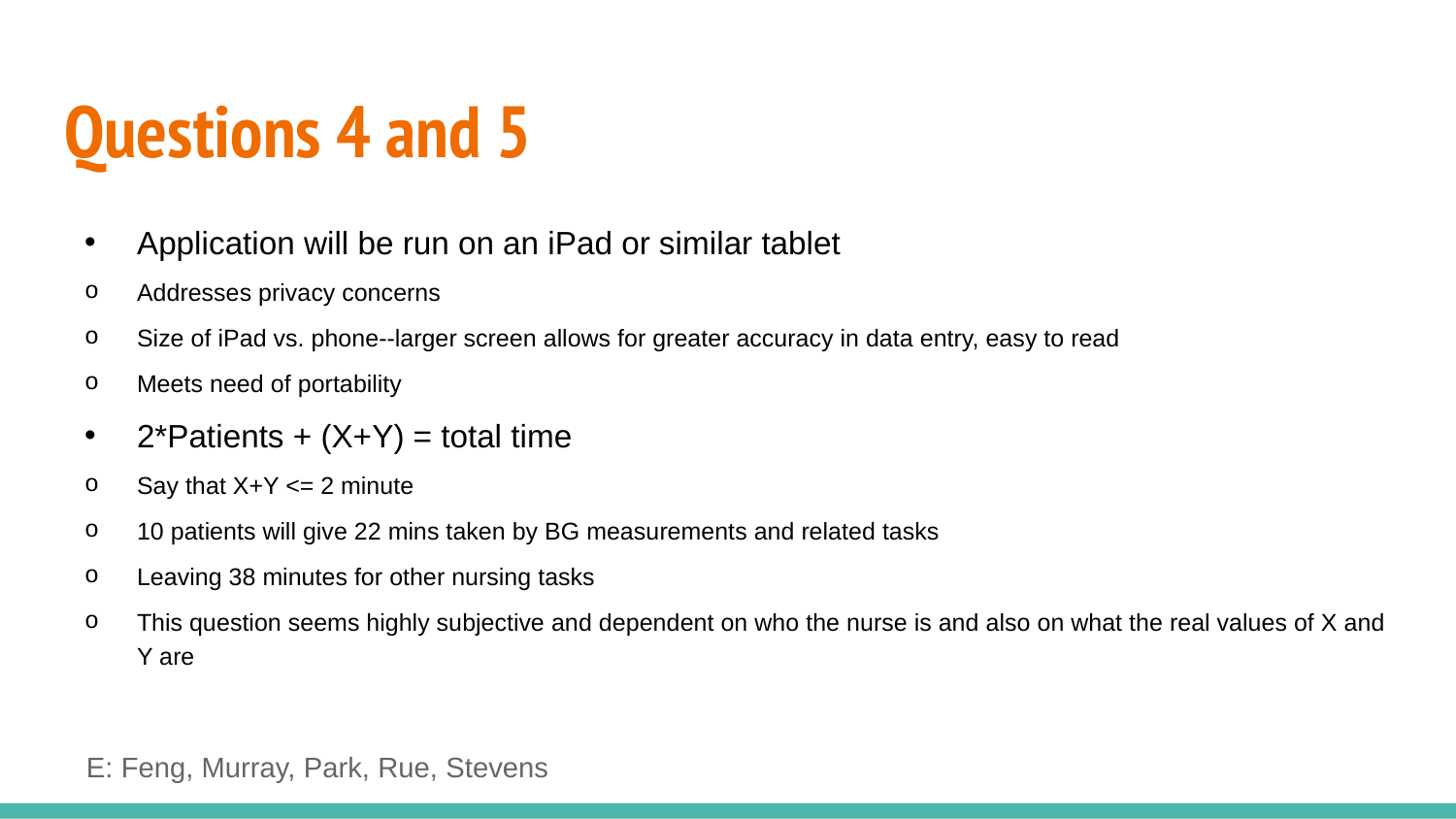

# Questions 4 and 5
Application will be run on an iPad or similar tablet
Addresses privacy concerns
Size of iPad vs. phone--larger screen allows for greater accuracy in data entry, easy to read
Meets need of portability
2*Patients + (X+Y) = total time
Say that X+Y <= 2 minute
10 patients will give 22 mins taken by BG measurements and related tasks
Leaving 38 minutes for other nursing tasks
This question seems highly subjective and dependent on who the nurse is and also on what the real values of X and Y are

E: Feng, Murray, Park, Rue, Stevens